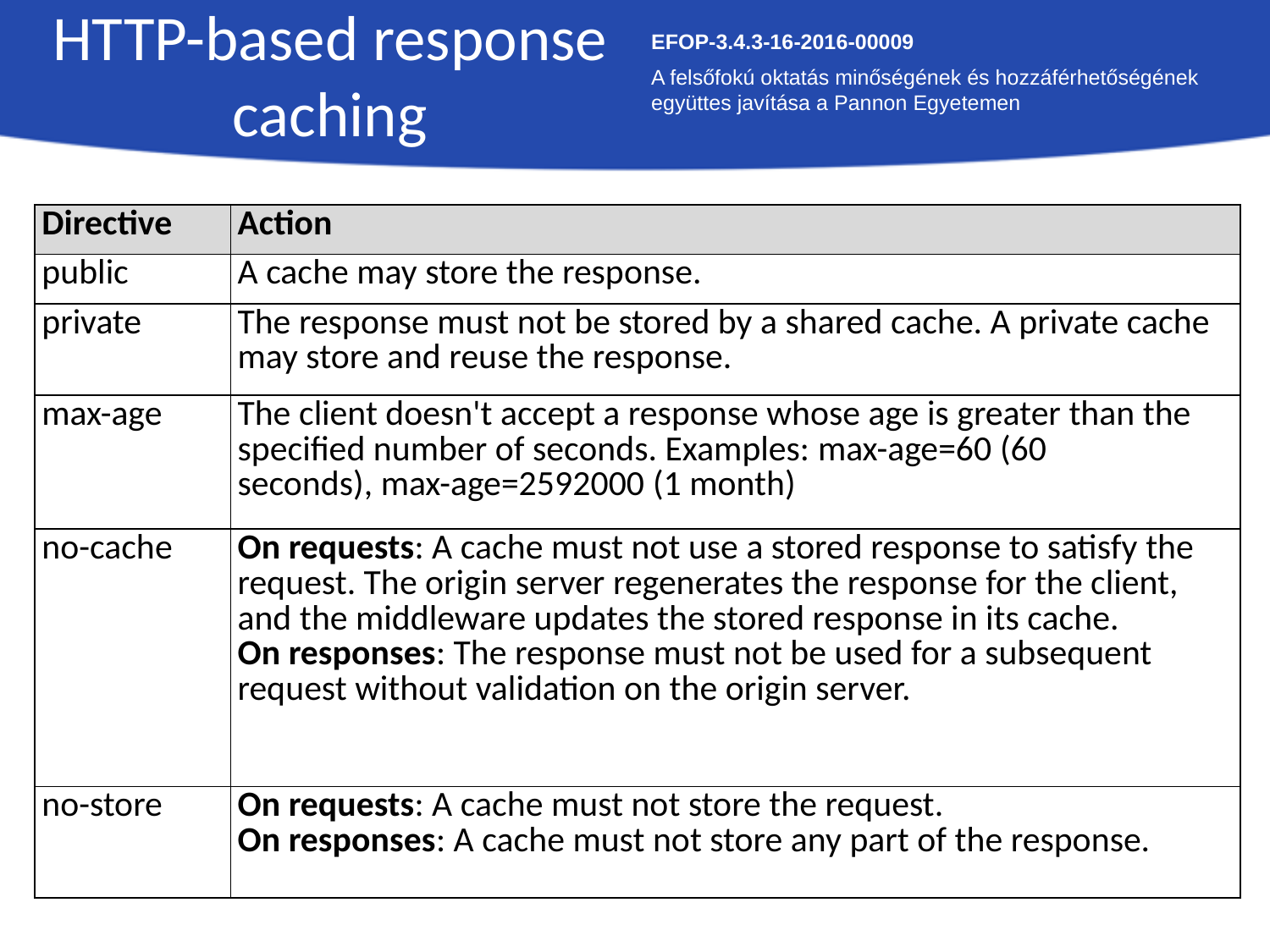

HTTP-based response caching
EFOP-3.4.3-16-2016-00009
A felsőfokú oktatás minőségének és hozzáférhetőségének együttes javítása a Pannon Egyetemen
| Directive | Action |
| --- | --- |
| public | A cache may store the response. |
| private | The response must not be stored by a shared cache. A private cache may store and reuse the response. |
| max-age | The client doesn't accept a response whose age is greater than the specified number of seconds. Examples: max-age=60 (60 seconds), max-age=2592000 (1 month) |
| no-cache | On requests: A cache must not use a stored response to satisfy the request. The origin server regenerates the response for the client, and the middleware updates the stored response in its cache. On responses: The response must not be used for a subsequent request without validation on the origin server. |
| no-store | On requests: A cache must not store the request. On responses: A cache must not store any part of the response. |